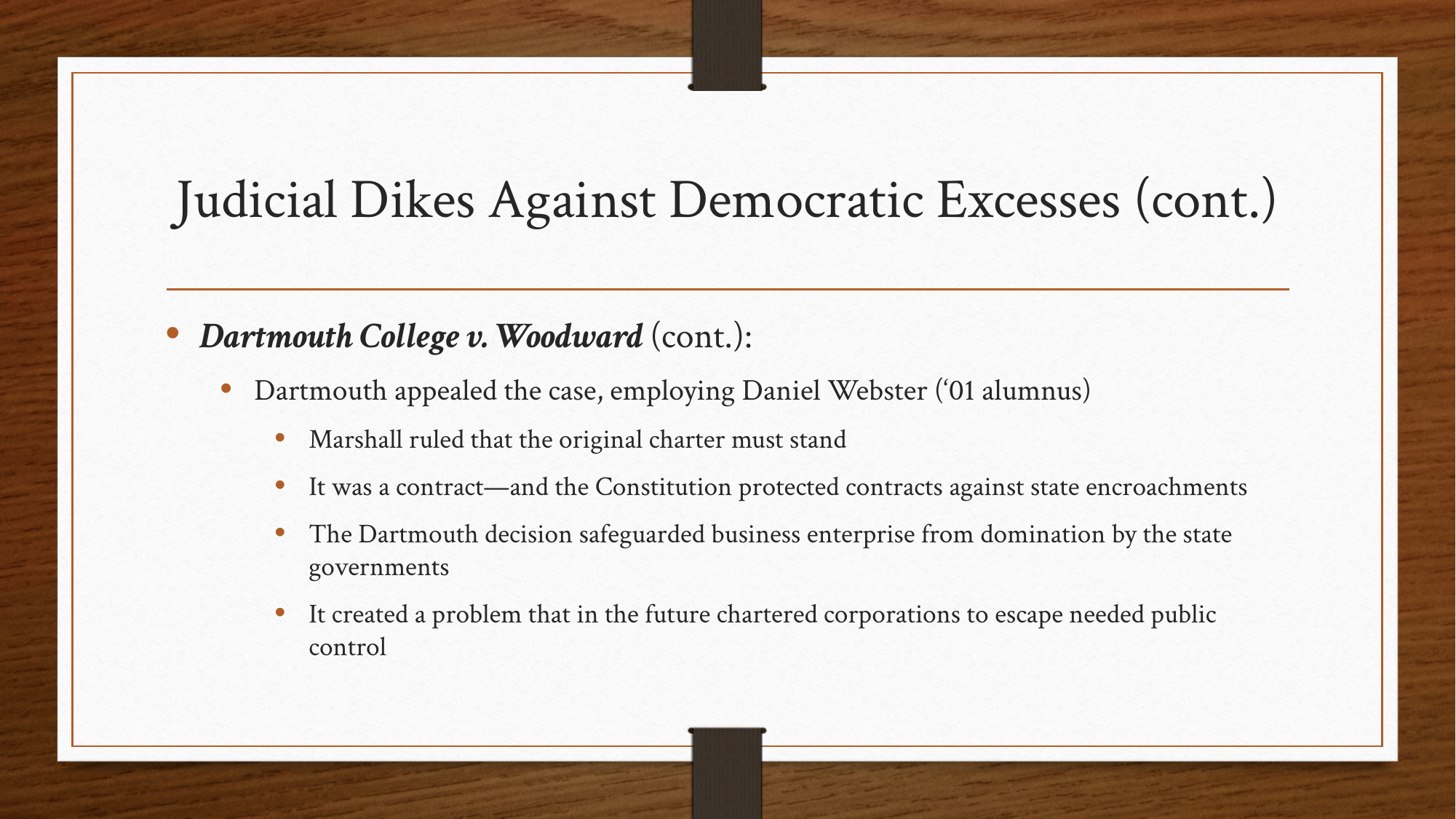

# Judicial Dikes Against Democratic Excesses (cont.)
Dartmouth College v. Woodward (cont.):
Dartmouth appealed the case, employing Daniel Webster (‘01 alumnus)
Marshall ruled that the original charter must stand
It was a contract—and the Constitution protected contracts against state encroachments
The Dartmouth decision safeguarded business enterprise from domination by the state governments
It created a problem that in the future chartered corporations to escape needed public control